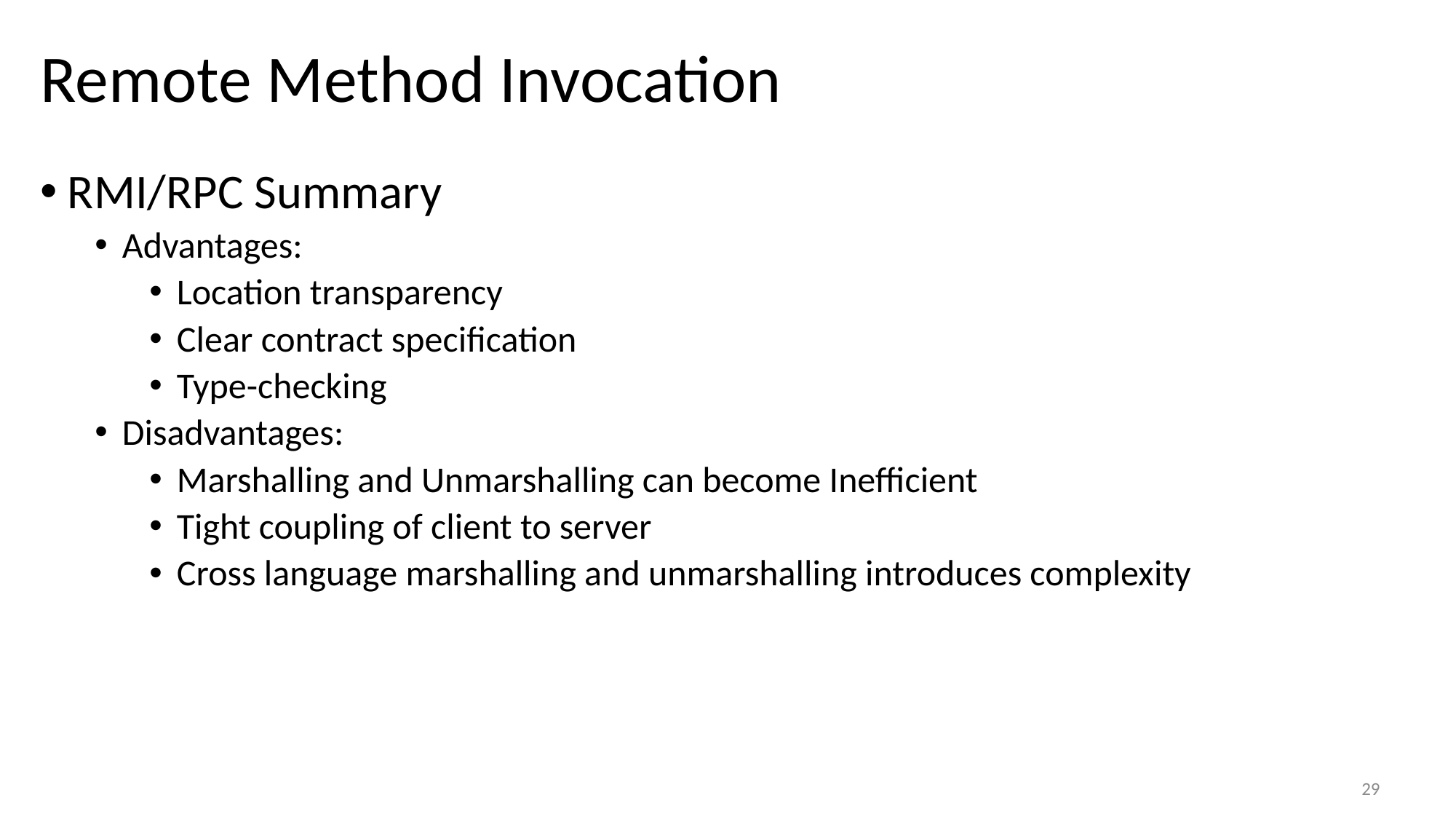

# Remote Method Invocation
RMI/RPC Summary
Advantages:
Location transparency
Clear contract specification
Type-checking
Disadvantages:
Marshalling and Unmarshalling can become Inefficient
Tight coupling of client to server
Cross language marshalling and unmarshalling introduces complexity